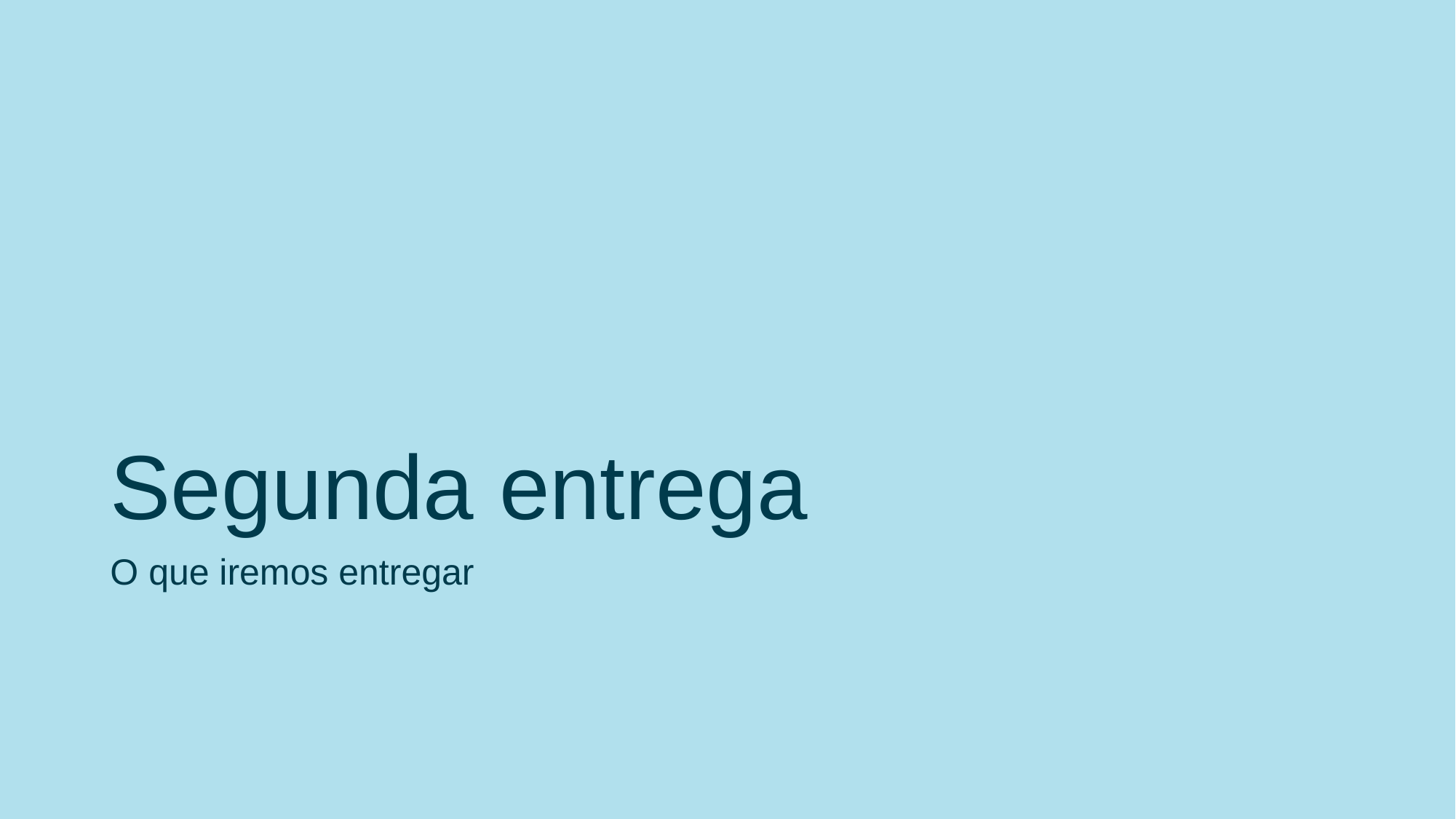

# Segunda entrega
O que iremos entregar